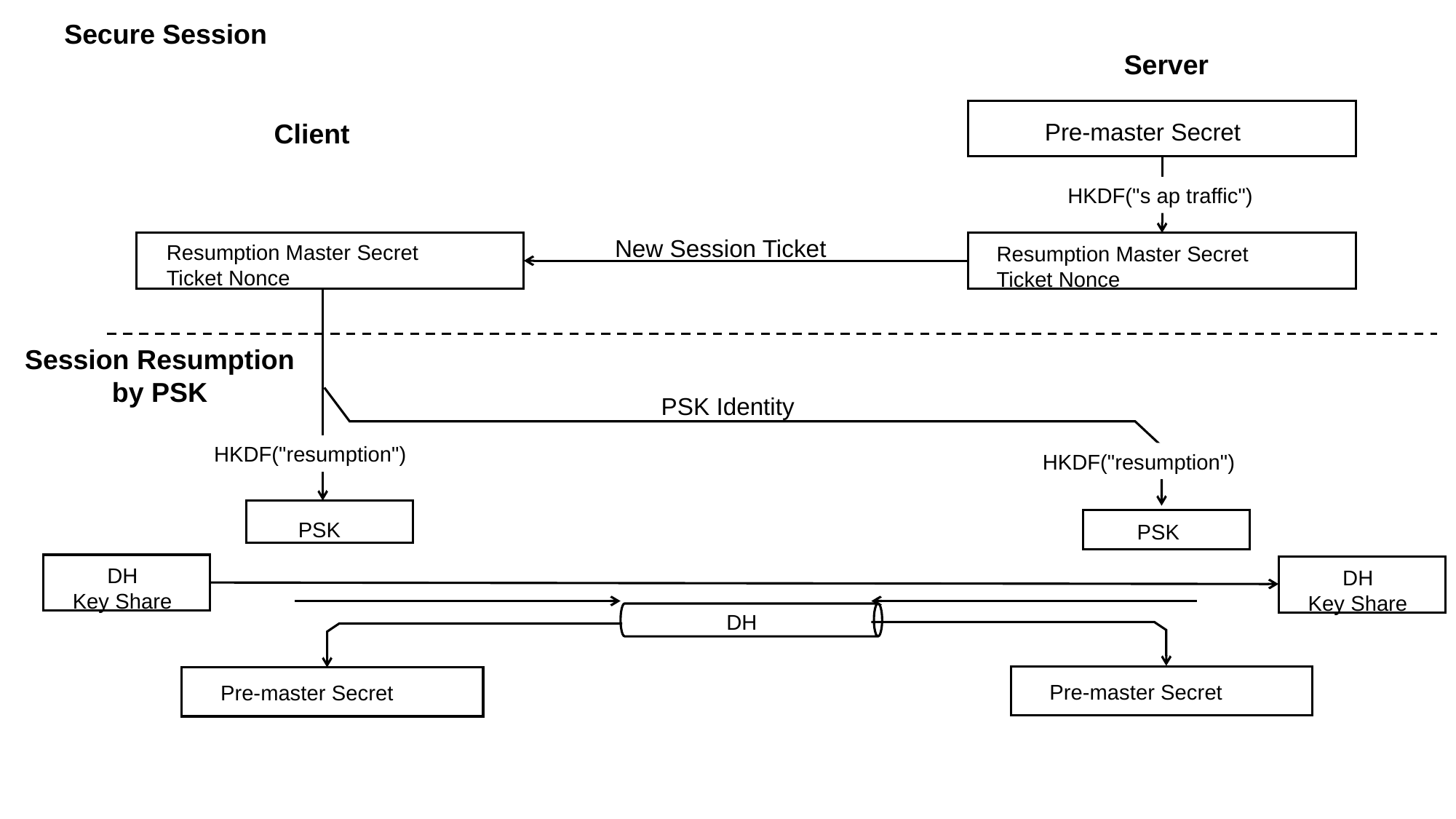

Secure Session

Pre-master Secret
HKDF("s ap traffic")
New Session Ticket

Resumption Master Secret
Ticket Nonce
Resumption Master Secret
Ticket Nonce
Session Resumption
by PSK
PSK Identity

HKDF("resumption")
HKDF("resumption")

PSK
PSK

DH
Key Share
DH
Key Share
DH

Pre-master Secret
Pre-master Secret
Server
Client